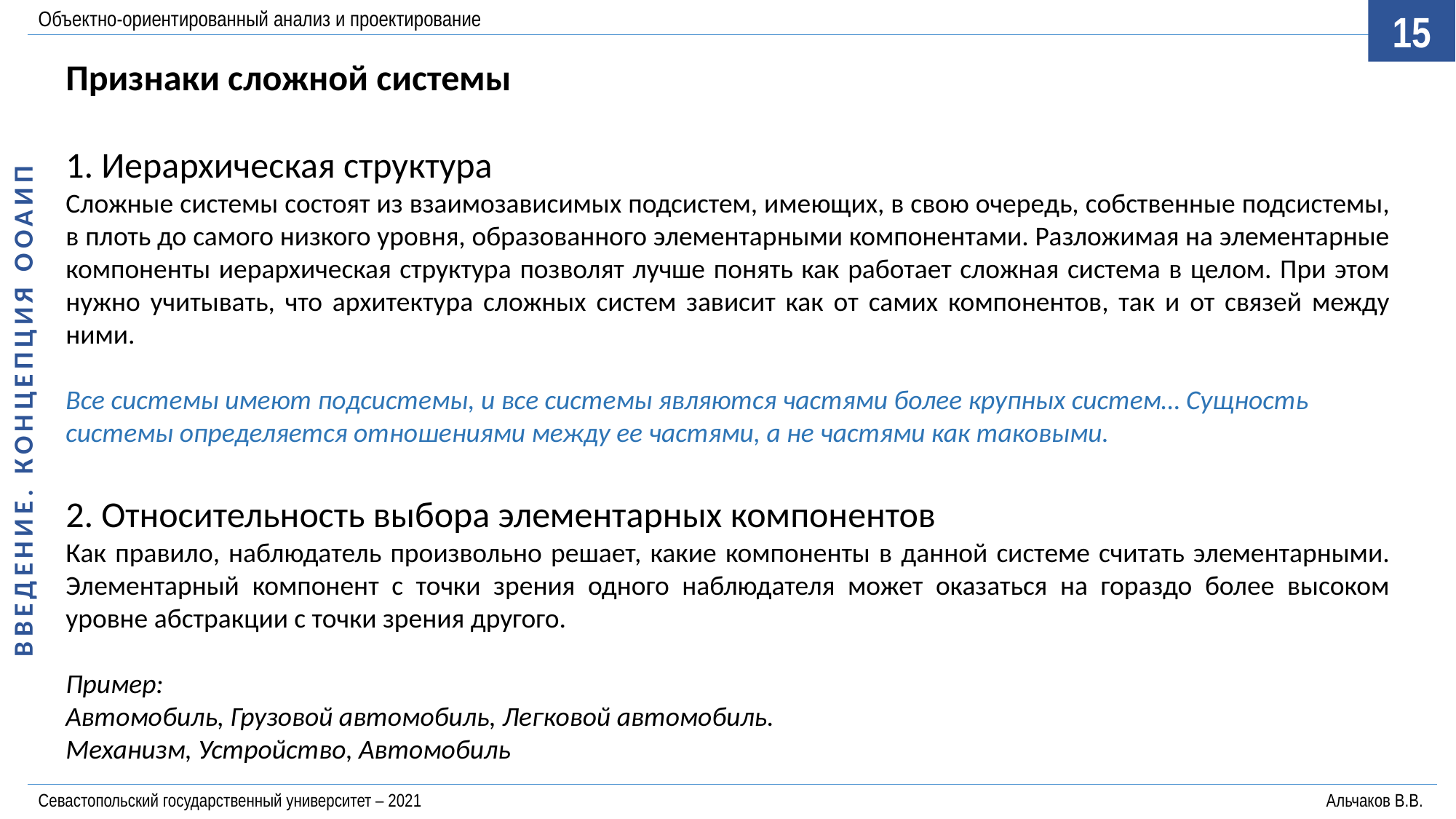

Объектно-ориентированный анализ и проектирование
15
ВВЕДЕНИЕ. КОНЦЕПЦИЯ ООАИП
Признаки сложной системы

1. Иерархическая структура
Сложные системы состоят из взаимозависимых подсистем, имеющих, в свою очередь, собственные подсистемы, в плоть до самого низкого уровня, образованного элементарными компонентами. Разложимая на элементарные компоненты иерархическая структура позволят лучше понять как работает сложная система в целом. При этом нужно учитывать, что архитектура сложных систем зависит как от самих компонентов, так и от связей между ними.

Все системы имеют подсистемы, и все системы являются частями более крупных систем… Сущность системы определяется отношениями между ее частями, а не частями как таковыми.

2. Относительность выбора элементарных компонентов
Как правило, наблюдатель произвольно решает, какие компоненты в данной системе считать элементарными. Элементарный компонент с точки зрения одного наблюдателя может оказаться на гораздо более высоком уровне абстракции с точки зрения другого.

Пример:
Автомобиль, Грузовой автомобиль, Легковой автомобиль.
Механизм, Устройство, Автомобиль
Севастопольский государственный университет – 2021	Альчаков В.В.